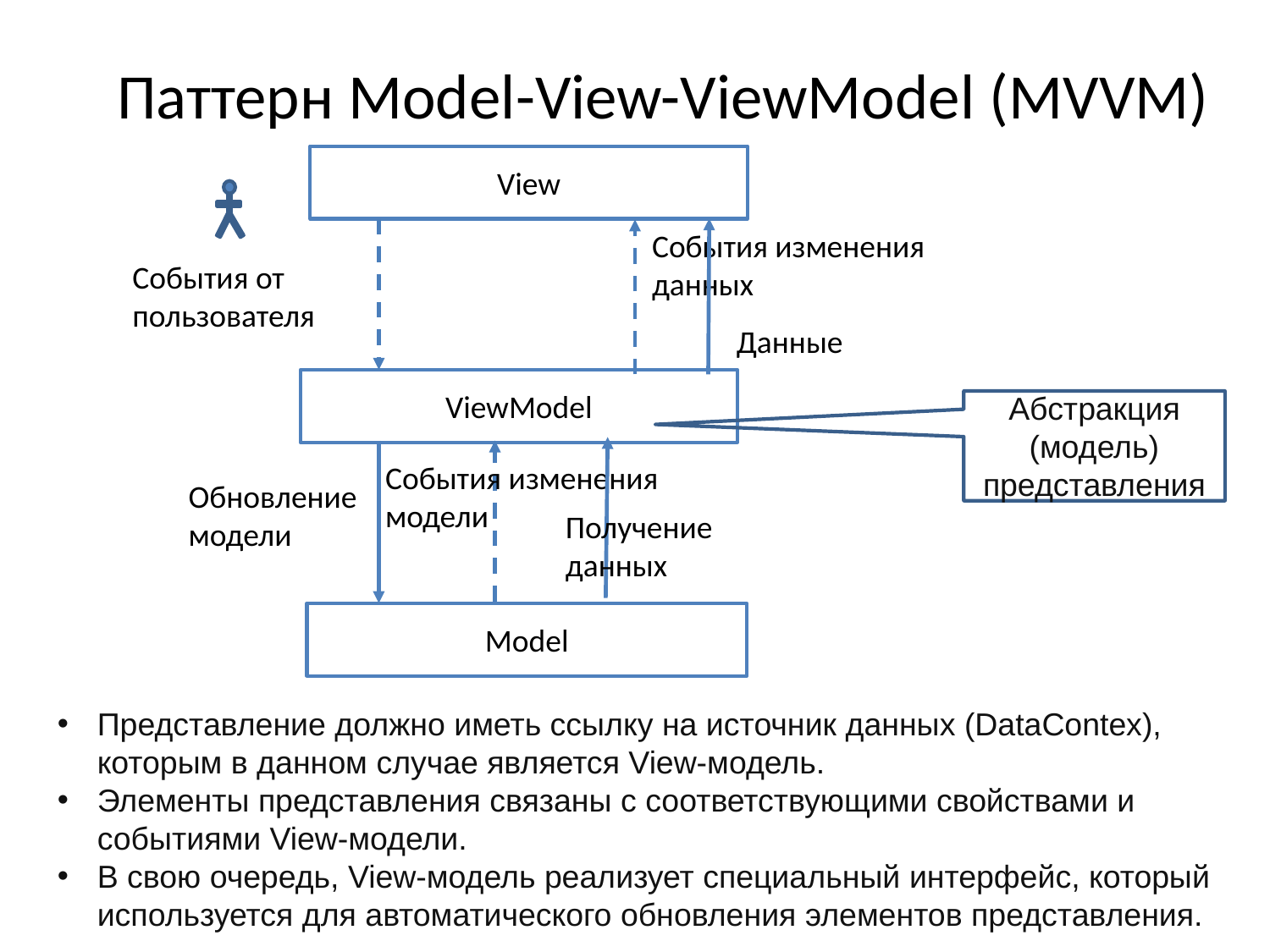

# Паттерн Model-View-ViewModel (MVVM)
View

События изменения данных
События от пользователя
Данные
ViewModel
Абстракция (модель) представления
События изменения модели
Обновление модели
Получение данных
Model
Представление должно иметь ссылку на источник данных (DataContex), которым в данном случае является View-модель.
Элементы представления связаны с соответствующими свойствами и событиями View-модели.
В свою очередь, View-модель реализует специальный интерфейс, который используется для автоматического обновления элементов представления.